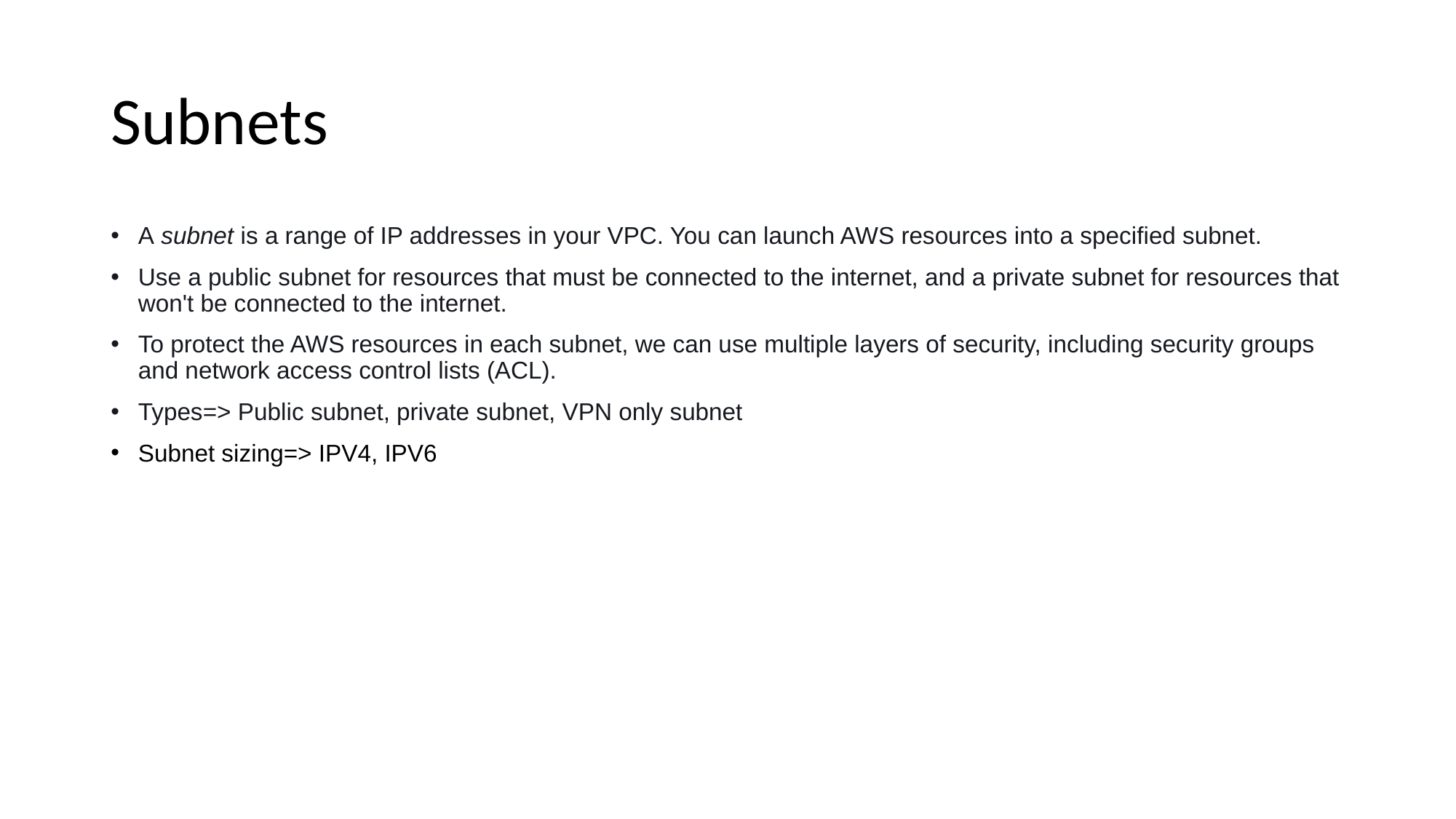

# Subnets
A subnet is a range of IP addresses in your VPC. You can launch AWS resources into a specified subnet.
Use a public subnet for resources that must be connected to the internet, and a private subnet for resources that won't be connected to the internet.
To protect the AWS resources in each subnet, we can use multiple layers of security, including security groups and network access control lists (ACL).
Types=> Public subnet, private subnet, VPN only subnet
Subnet sizing=> IPV4, IPV6